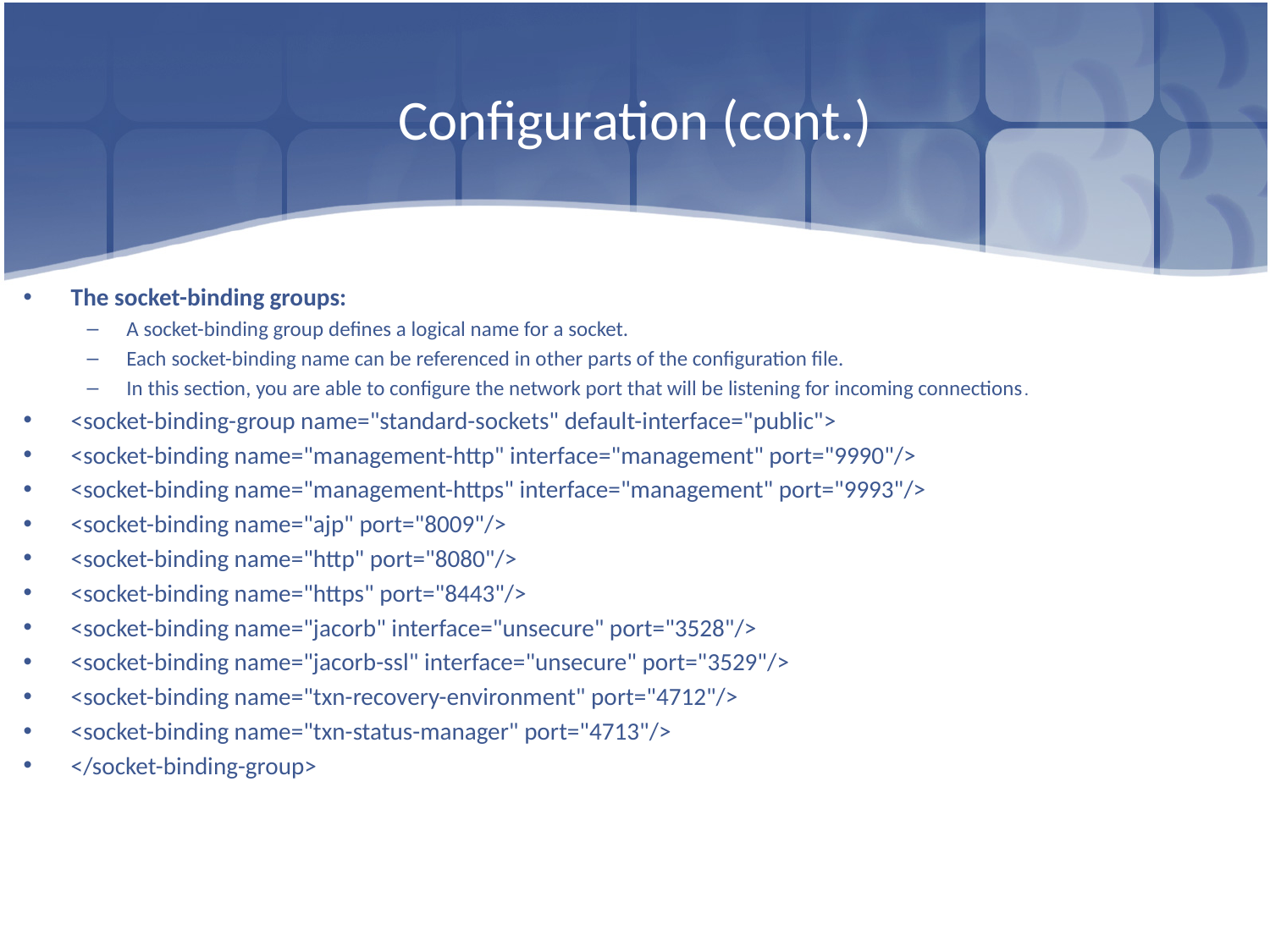

# Configuration (cont.)
The socket-binding groups:
A socket-binding group defines a logical name for a socket.
Each socket-binding name can be referenced in other parts of the configuration file.
In this section, you are able to configure the network port that will be listening for incoming connections.
<socket-binding-group name="standard-sockets" default-interface="public">
<socket-binding name="management-http" interface="management" port="9990"/>
<socket-binding name="management-https" interface="management" port="9993"/>
<socket-binding name="ajp" port="8009"/>
<socket-binding name="http" port="8080"/>
<socket-binding name="https" port="8443"/>
<socket-binding name="jacorb" interface="unsecure" port="3528"/>
<socket-binding name="jacorb-ssl" interface="unsecure" port="3529"/>
<socket-binding name="txn-recovery-environment" port="4712"/>
<socket-binding name="txn-status-manager" port="4713"/>
</socket-binding-group>